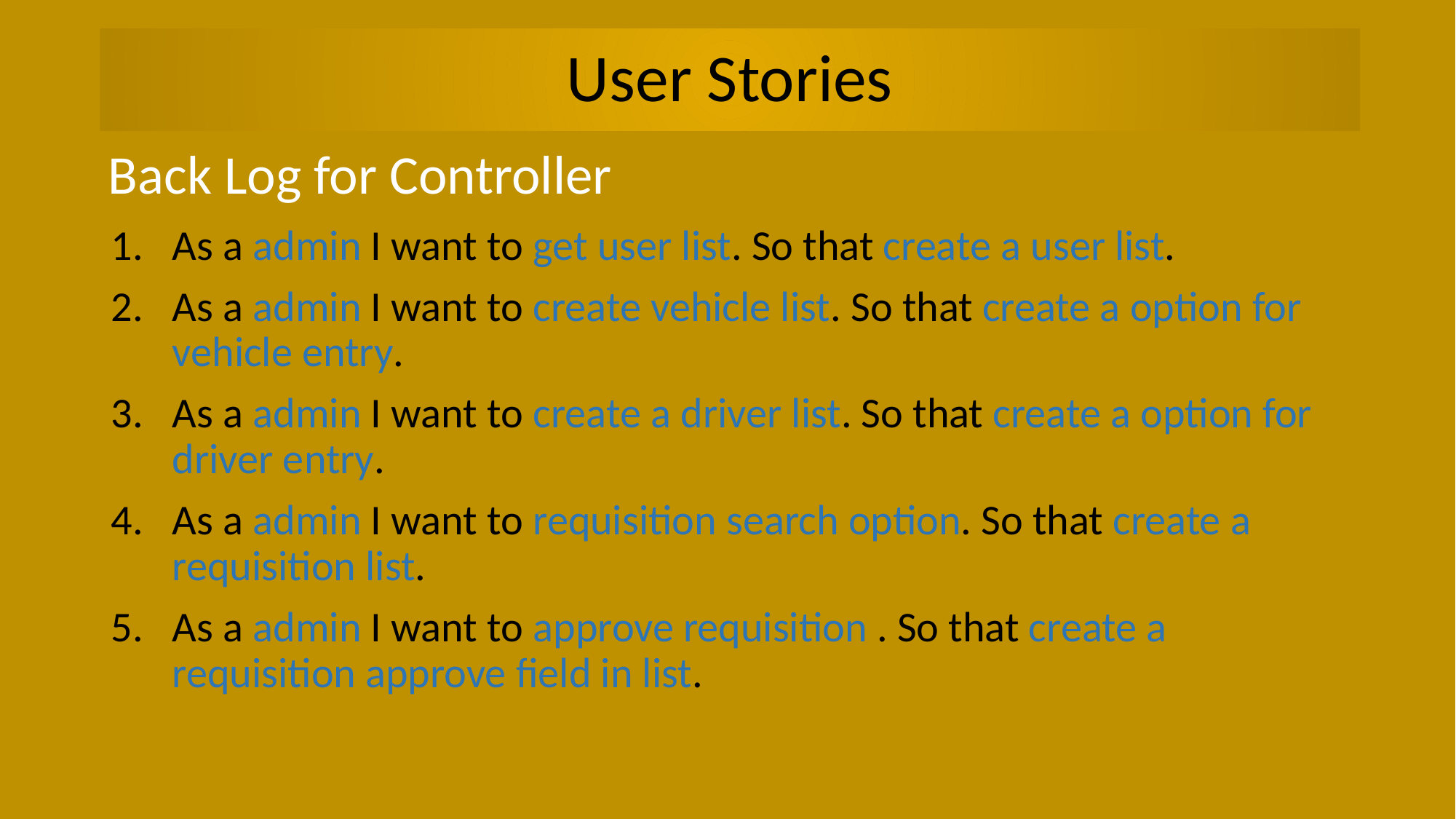

# User Stories
Back Log for Controller
As a admin I want to get user list. So that create a user list.
As a admin I want to create vehicle list. So that create a option for vehicle entry.
As a admin I want to create a driver list. So that create a option for driver entry.
As a admin I want to requisition search option. So that create a requisition list.
As a admin I want to approve requisition . So that create a requisition approve field in list.